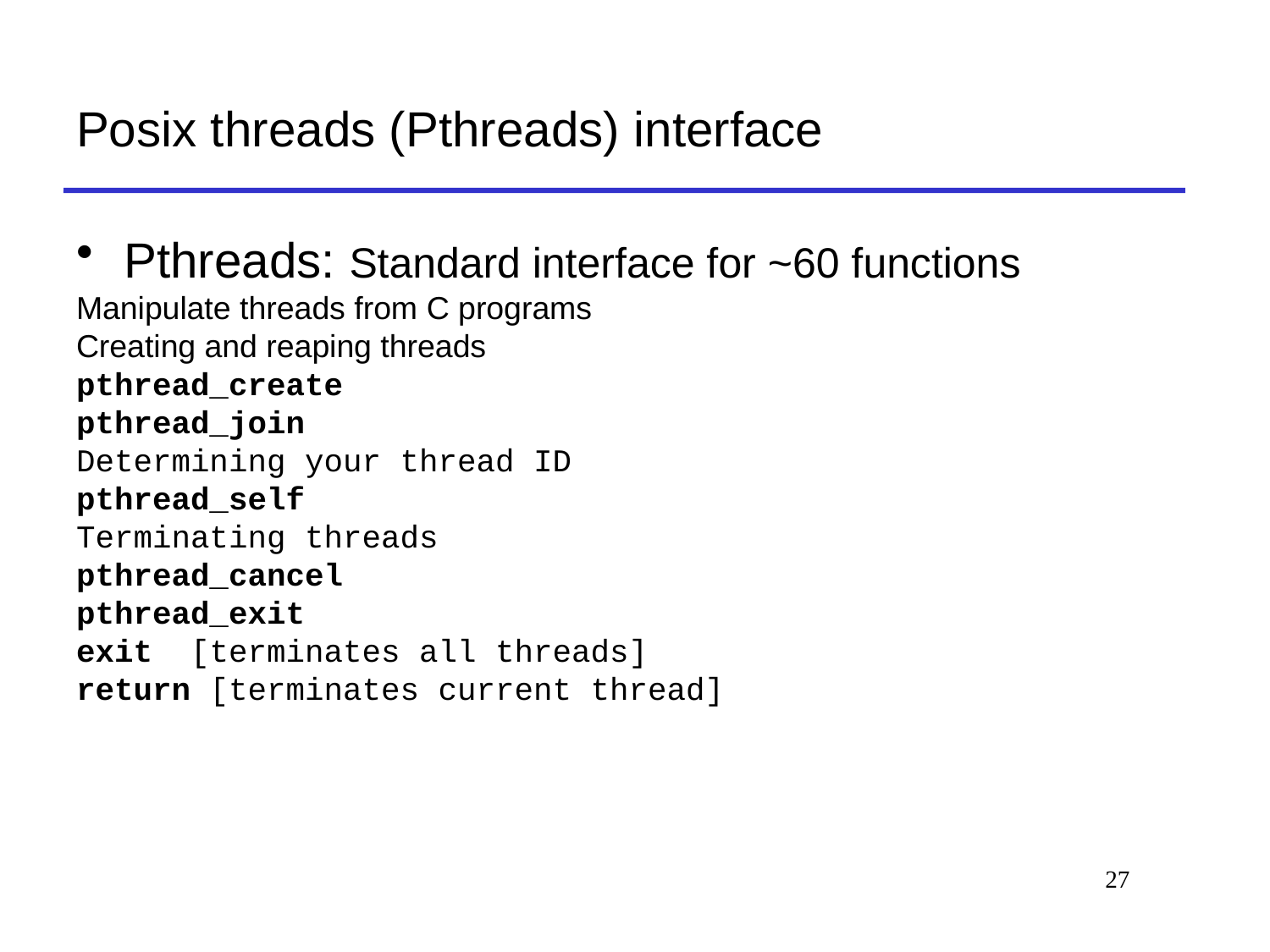

# Posix threads (Pthreads) interface
Pthreads: Standard interface for ~60 functions
Manipulate threads from C programs
Creating and reaping threads
pthread_create
pthread_join
Determining your thread ID
pthread_self
Terminating threads
pthread_cancel
pthread_exit
exit  [terminates all threads]
return [terminates current thread]

27